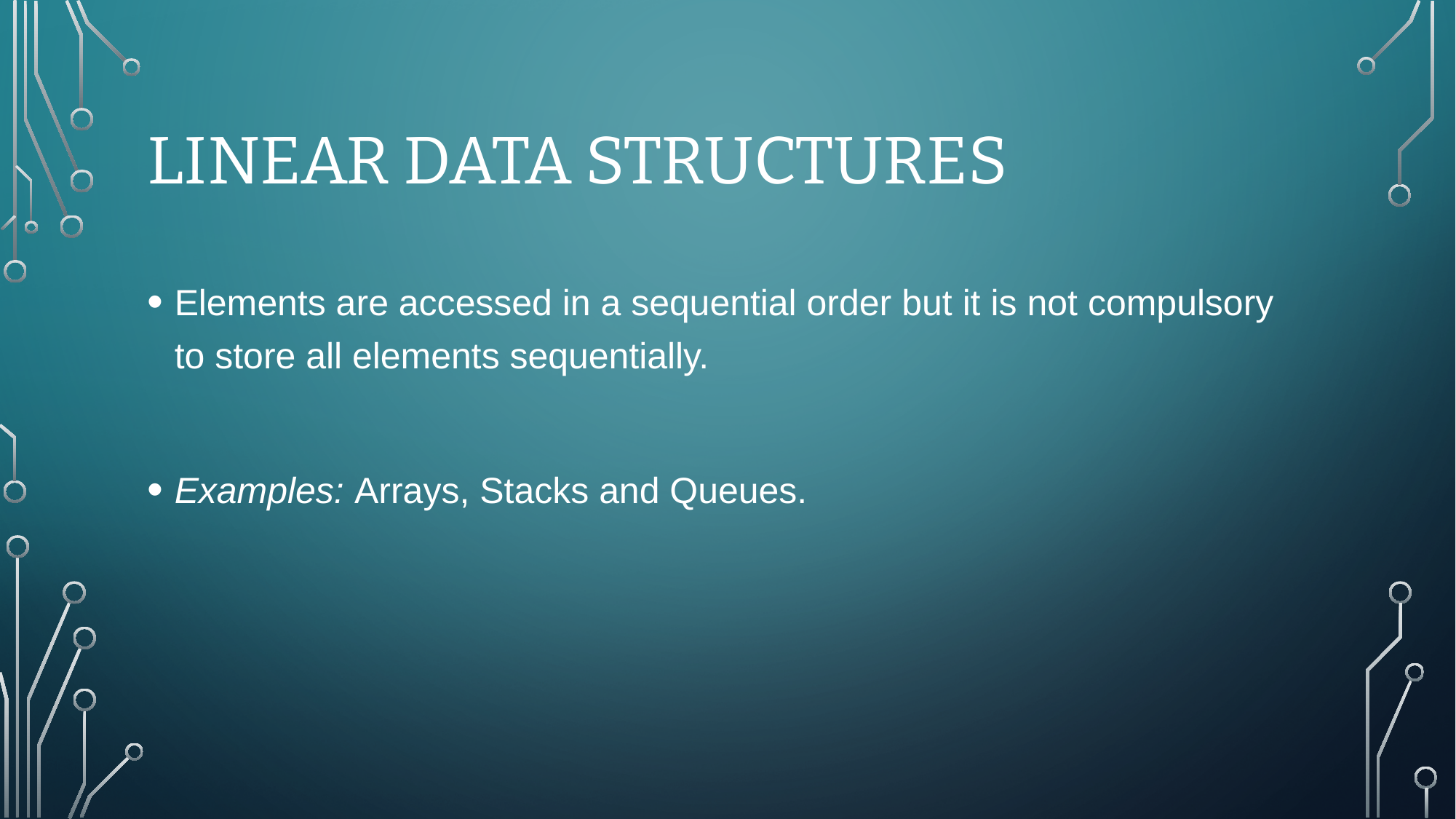

# Linear Data structures
Elements are accessed in a sequential order but it is not compulsory to store all elements sequentially.

Examples: Arrays, Stacks and Queues.